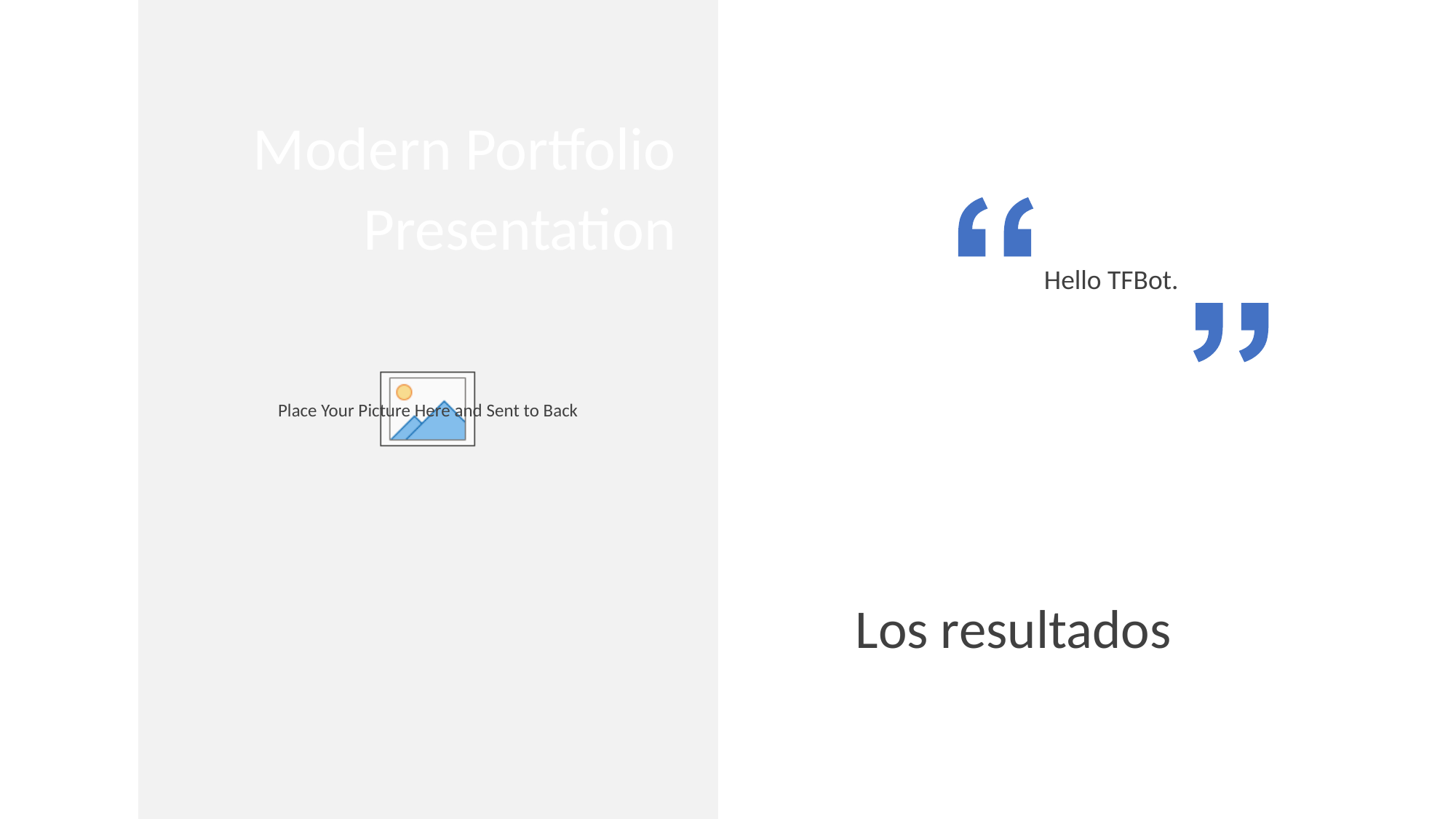

Modern Portfolio Presentation

Hello TFBot.

Los resultados